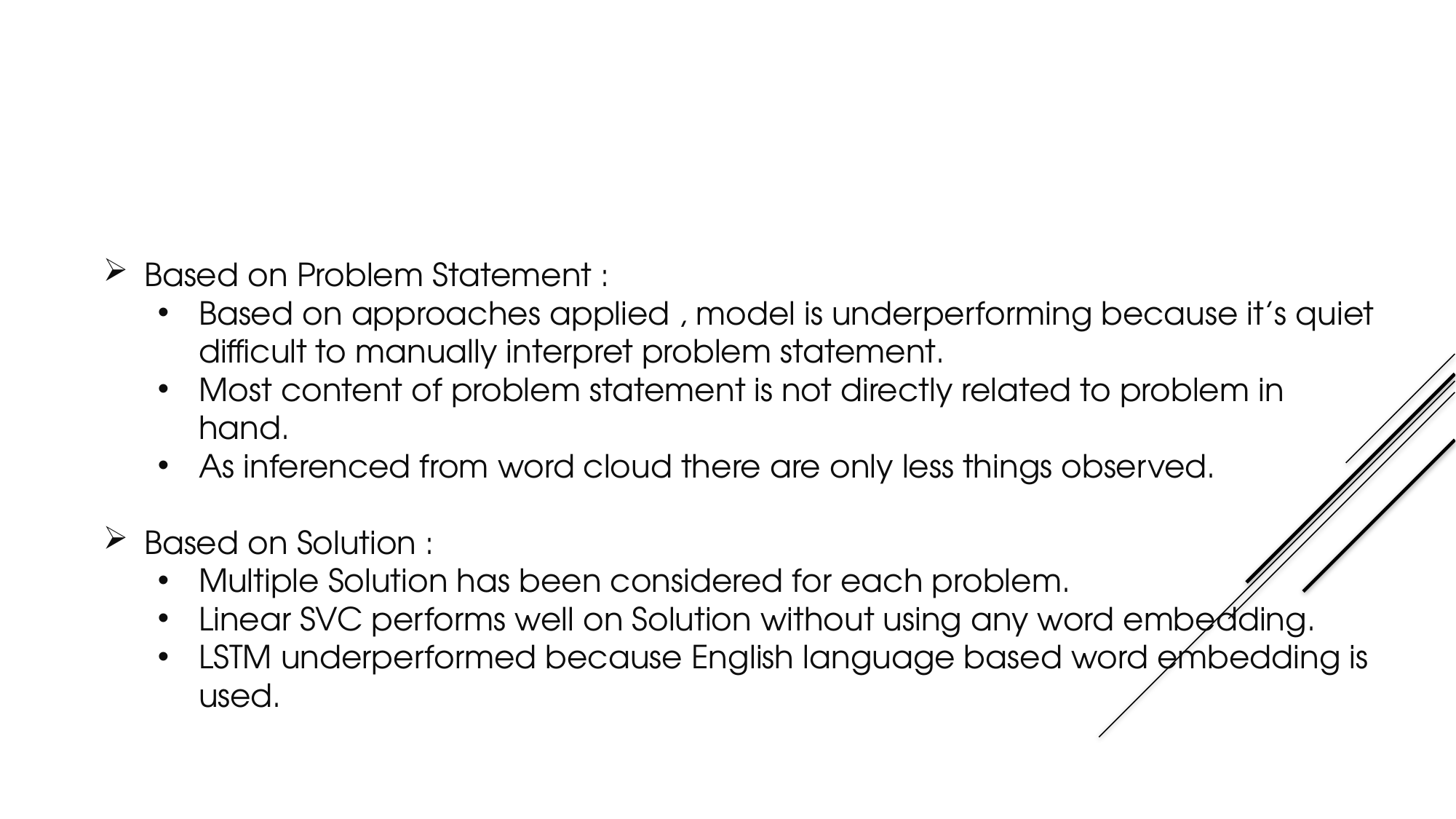

OBSERVATIONS BASED ON Criteria

Based on Problem Statement :
Based on approaches applied , model is underperforming because it’s quiet difficult to manually interpret problem statement.
Most content of problem statement is not directly related to problem in hand.
As inferenced from word cloud there are only less things observed.

Based on Solution :
Multiple Solution has been considered for each problem.
Linear SVC performs well on Solution without using any word embedding.
LSTM underperformed because English language based word embedding is used.